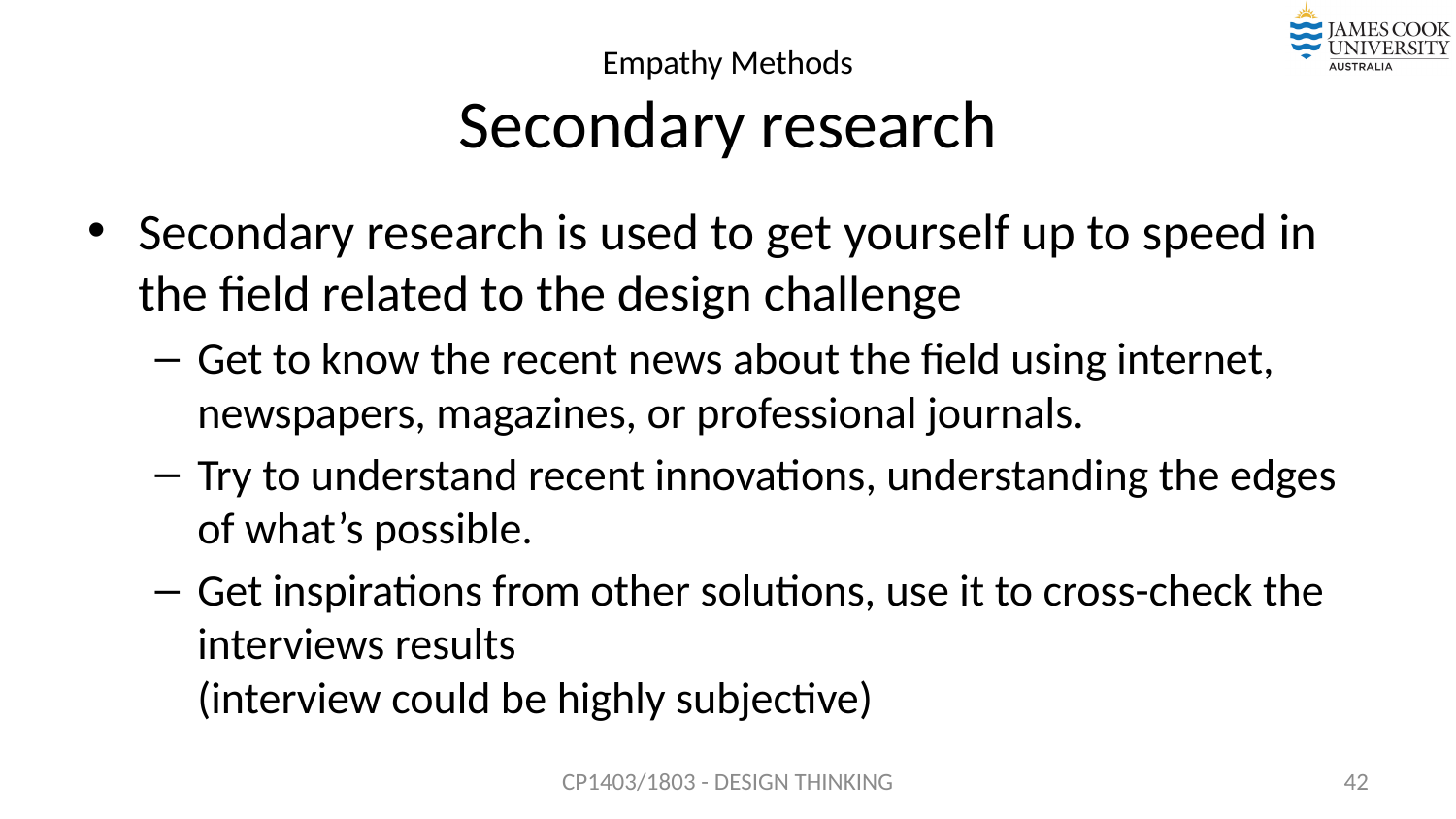

# Empathy Methods Secondary research
Secondary research is used to get yourself up to speed in the field related to the design challenge
Get to know the recent news about the field using internet, newspapers, magazines, or professional journals.
Try to understand recent innovations, understanding the edges of what’s possible.
Get inspirations from other solutions, use it to cross-check the interviews results
(interview could be highly subjective)

CP1403/1803 - DESIGN THINKING
42